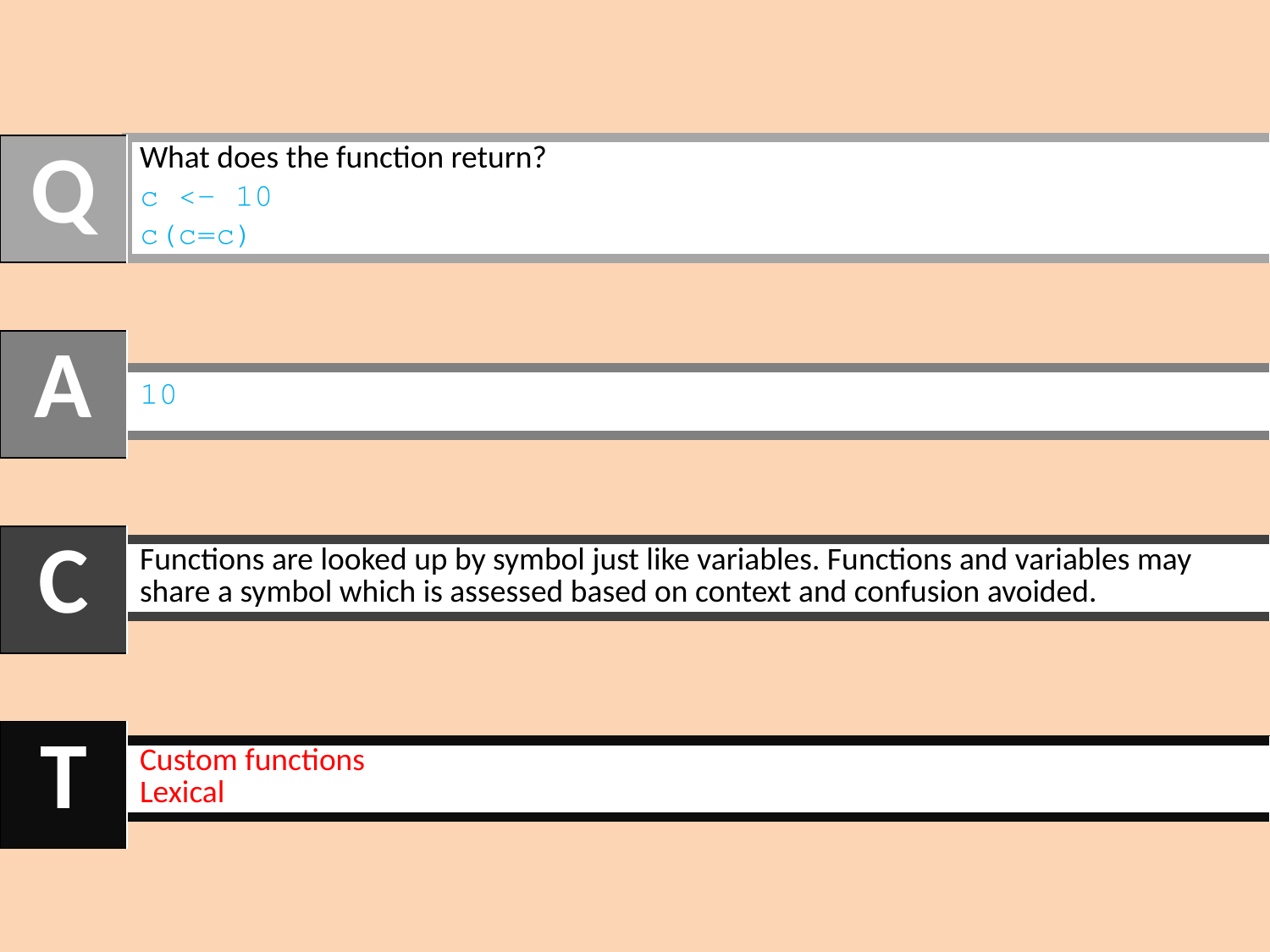

| Q |
| --- |
| What does the function return? c <- 10 c(c=c) |
| --- |
| A |
| --- |
| 10 |
| --- |
| C |
| --- |
| Functions are looked up by symbol just like variables. Functions and variables may share a symbol which is assessed based on context and confusion avoided. |
| --- |
| T |
| --- |
| Custom functions Lexical |
| --- |